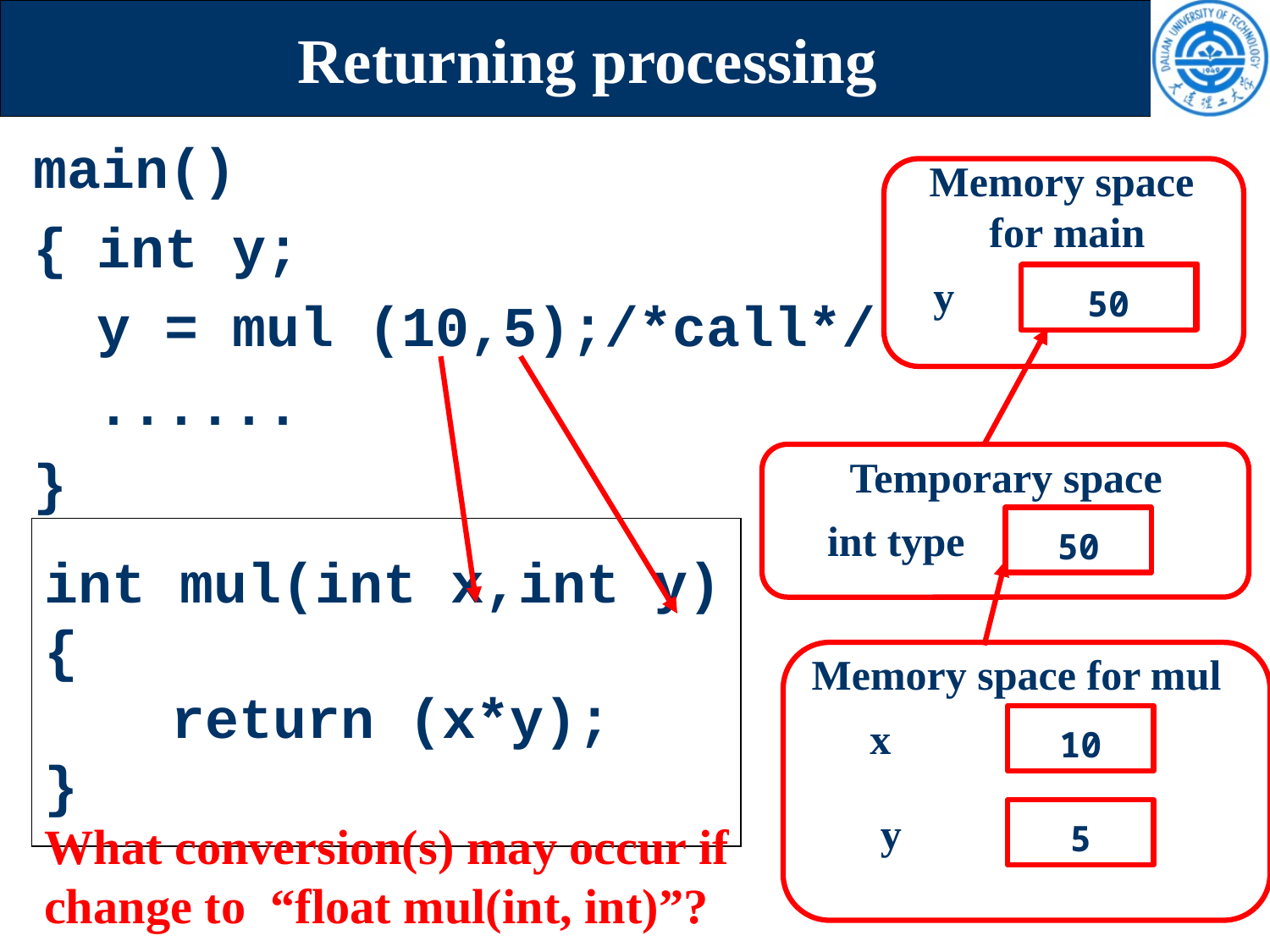

# Returning processing
main()
{	int y;
	y = mul (10,5);/*call*/
	......
}

Memory space
for main

y
0X….
50

Temporary space
int type
50
int mul(int x,int y)
{
	return (x*y);
}

Memory space for mul

x
10
5
y
What conversion(s) may occur if change to  “float mul(int, int)”?